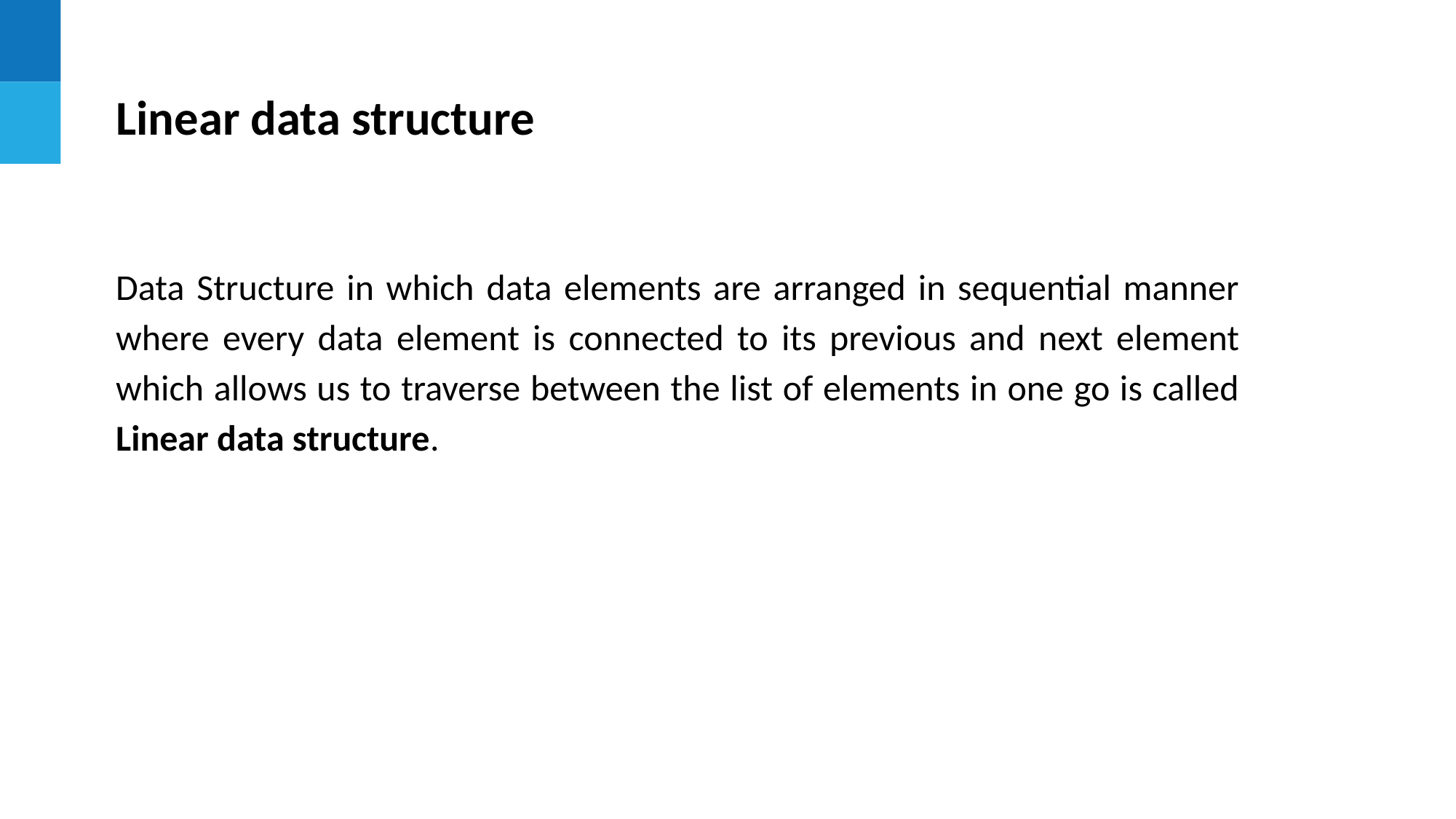

Linear data structure
Data Structure in which data elements are arranged in sequential manner where every data element is connected to its previous and next element which allows us to traverse between the list of elements in one go is called Linear data structure.